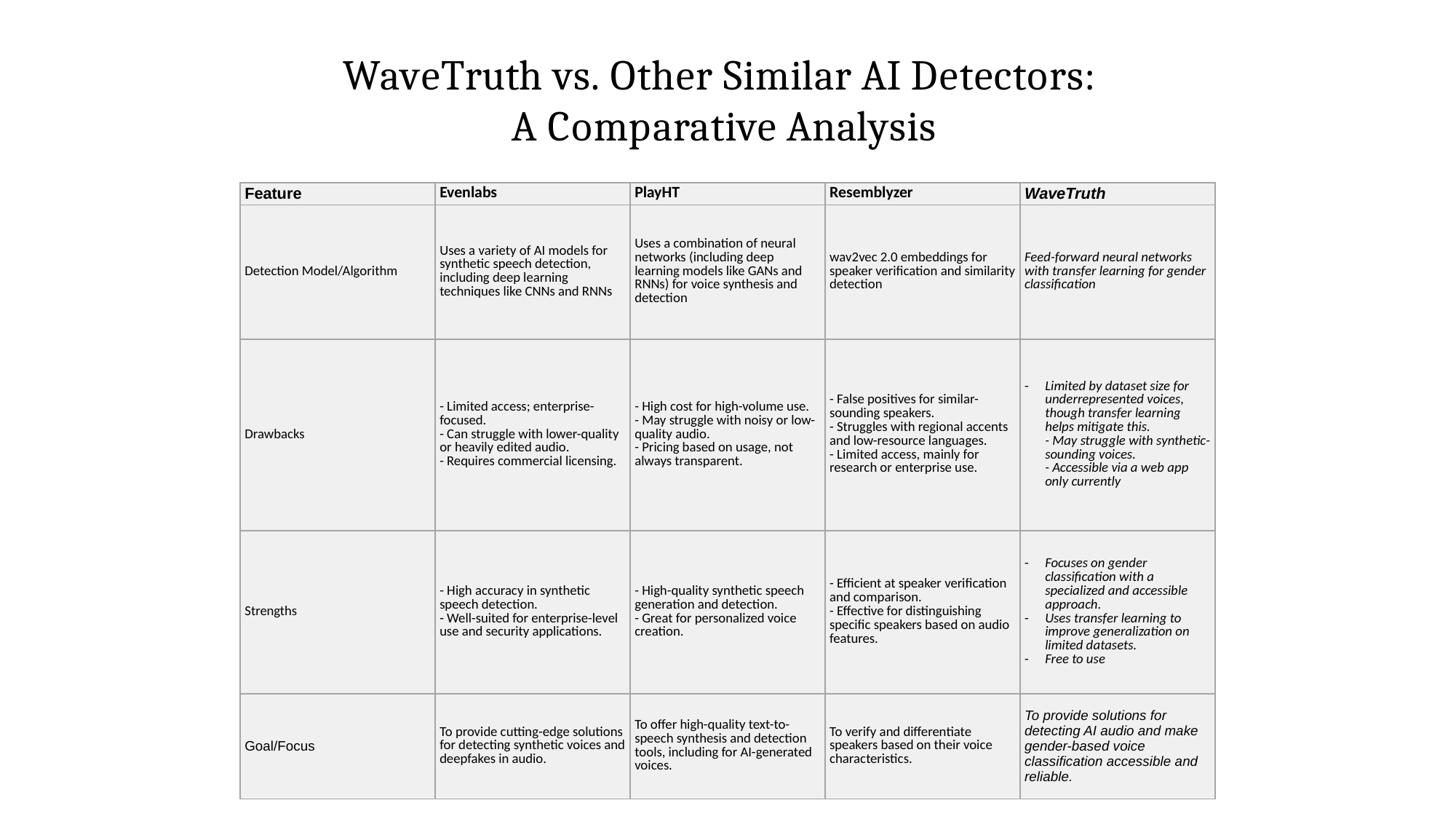

WaveTruth vs. Other Similar AI Detectors:
A Comparative Analysis
| Feature | Evenlabs | PlayHT | Resemblyzer | WaveTruth |
| --- | --- | --- | --- | --- |
| Detection Model/Algorithm | Uses a variety of AI models for synthetic speech detection, including deep learning techniques like CNNs and RNNs | Uses a combination of neural networks (including deep learning models like GANs and RNNs) for voice synthesis and detection | wav2vec 2.0 embeddings for speaker verification and similarity detection | Feed-forward neural networks with transfer learning for gender classification |
| Drawbacks | - Limited access; enterprise-focused. - Can struggle with lower-quality or heavily edited audio. - Requires commercial licensing. | - High cost for high-volume use. - May struggle with noisy or low-quality audio. - Pricing based on usage, not always transparent. | - False positives for similar-sounding speakers. - Struggles with regional accents and low-resource languages. - Limited access, mainly for research or enterprise use. | Limited by dataset size for underrepresented voices, though transfer learning helps mitigate this. - May struggle with synthetic-sounding voices. - Accessible via a web app only currently |
| Strengths | - High accuracy in synthetic speech detection. - Well-suited for enterprise-level use and security applications. | - High-quality synthetic speech generation and detection. - Great for personalized voice creation. | - Efficient at speaker verification and comparison. - Effective for distinguishing specific speakers based on audio features. | Focuses on gender classification with a specialized and accessible approach. Uses transfer learning to improve generalization on limited datasets. Free to use |
| Goal/Focus | To provide cutting-edge solutions for detecting synthetic voices and deepfakes in audio. | To offer high-quality text-to-speech synthesis and detection tools, including for AI-generated voices. | To verify and differentiate speakers based on their voice characteristics. | To provide solutions for detecting AI audio and make gender-based voice classification accessible and reliable. |